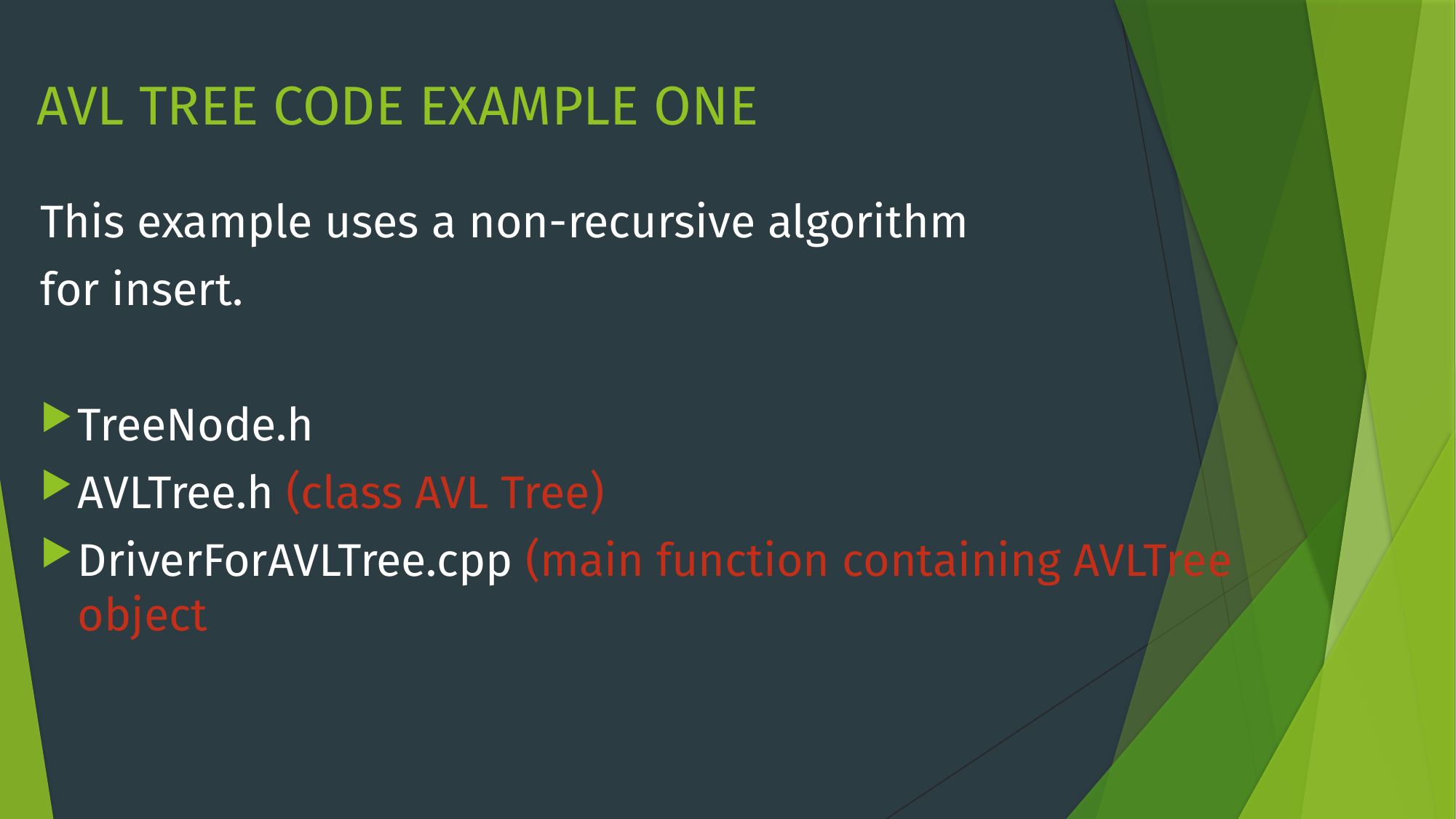

# AVL TREE CODE EXAMPLE ONE
This example uses a non-recursive algorithm
for insert.

TreeNode.h
AVLTree.h (class AVL Tree)
DriverForAVLTree.cpp (main function containing AVLTree object